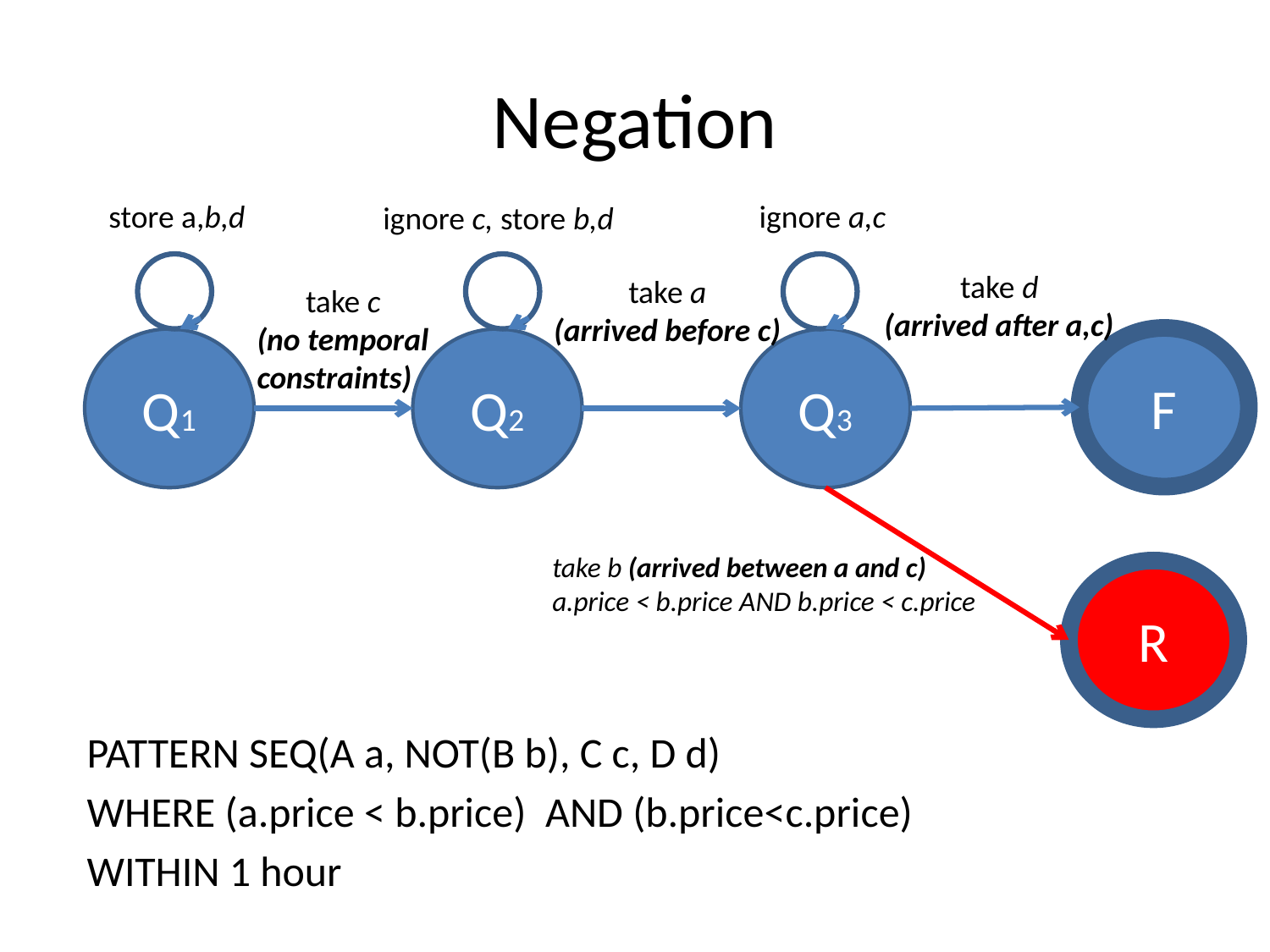

# Negation
store a,b,d
ignore a,c
ignore c, store b,d

take d
(arrived after a,c)
take a
(arrived before c)
take c
(no temporal
constraints)
F
Q1
Q2
Q3
take b (arrived between a and c)
a.price < b.price AND b.price < c.price
R
PATTERN SEQ(A a, NOT(B b), C c, D d)
WHERE (a.price < b.price)  AND (b.price<c.price)
WITHIN 1 hour